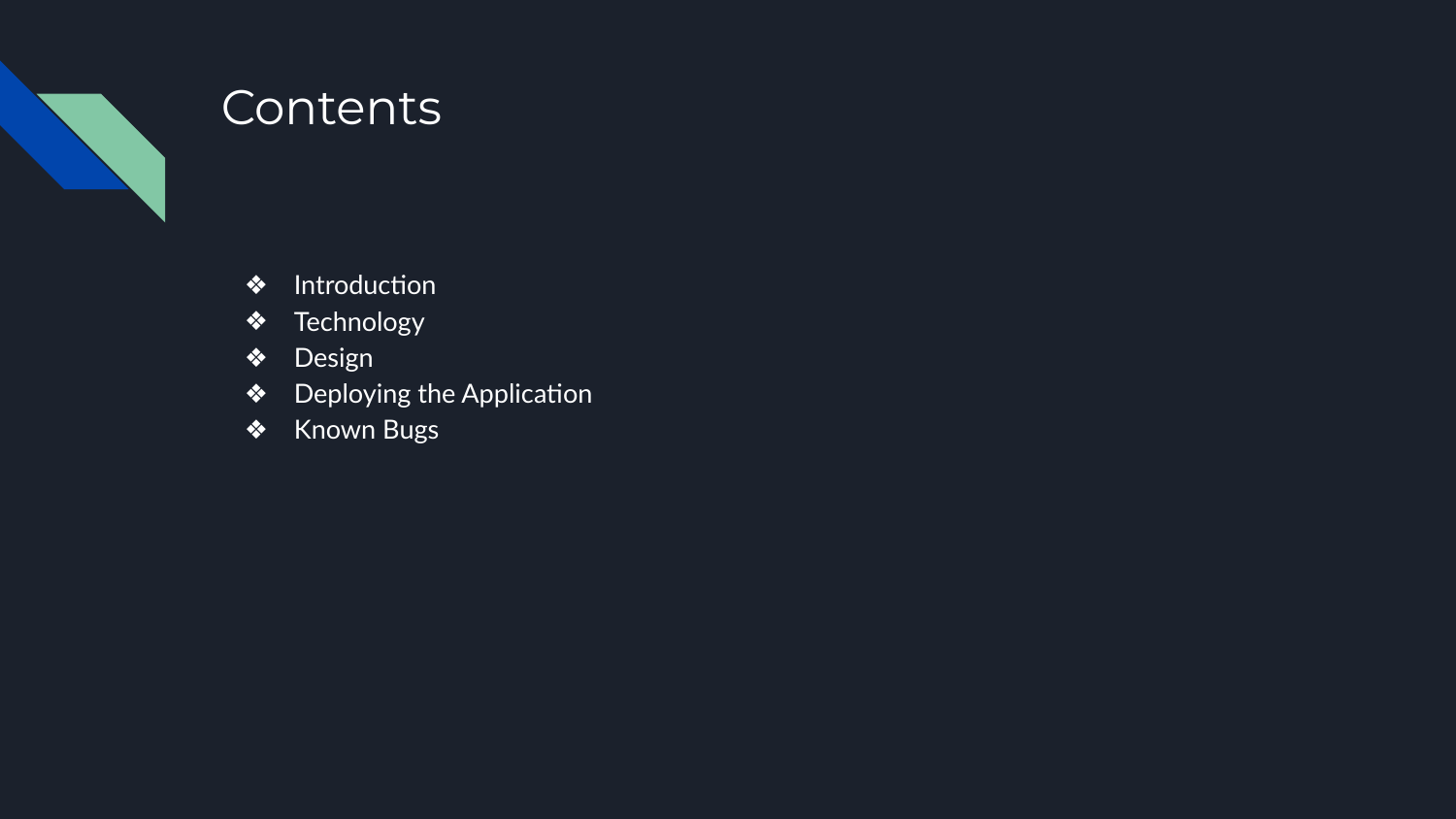

# Contents
Introduction
Technology
Design
Deploying the Application
Known Bugs